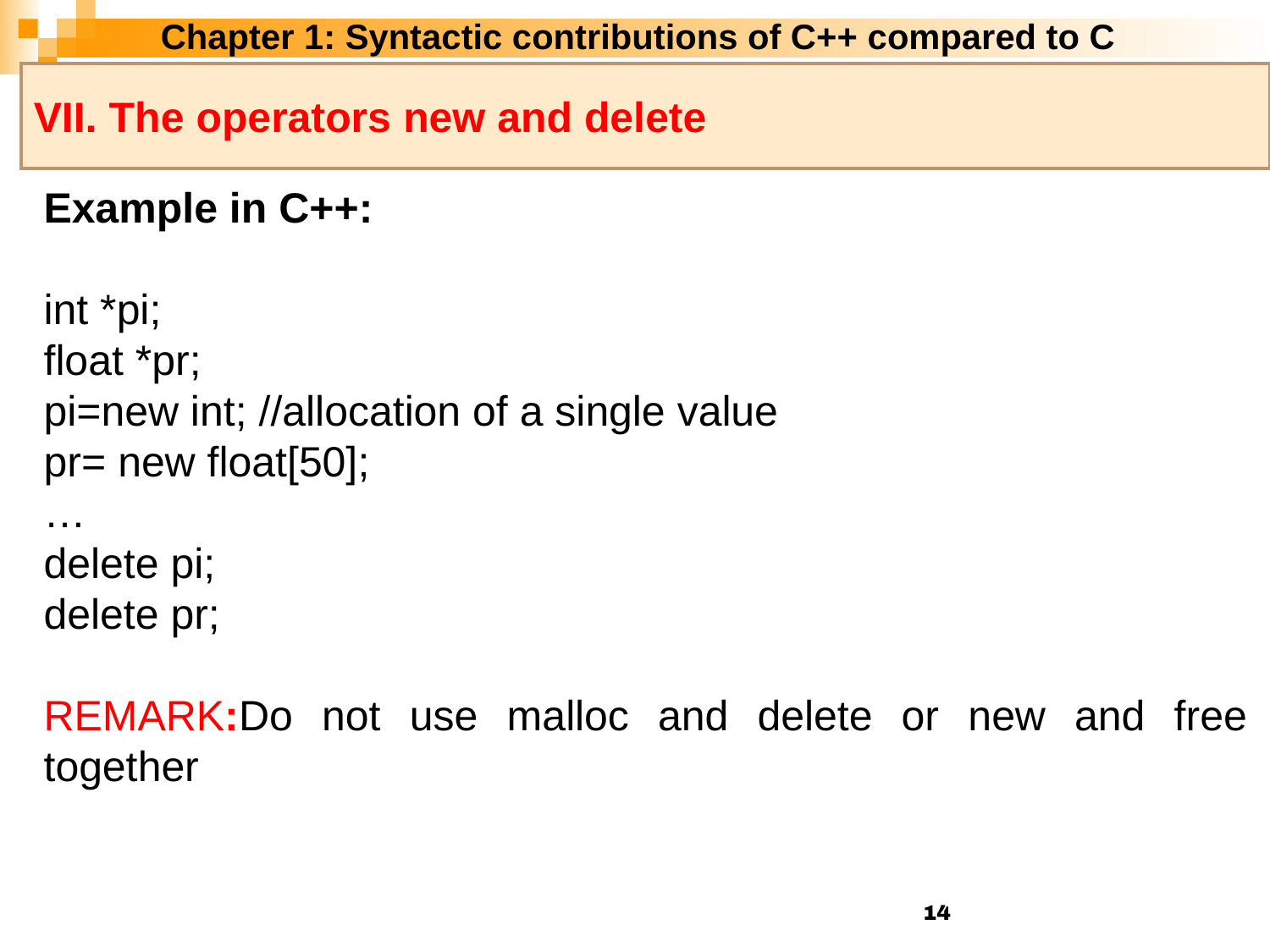

Chapter 1: Syntactic contributions of C++ compared to C
VII. The operators new and delete
Example in C++:

int *pi;
float *pr;
pi=new int; //allocation of a single value
pr= new float[50];
…
delete pi;
delete pr;

REMARK:Do not use malloc and delete or new and free together
14